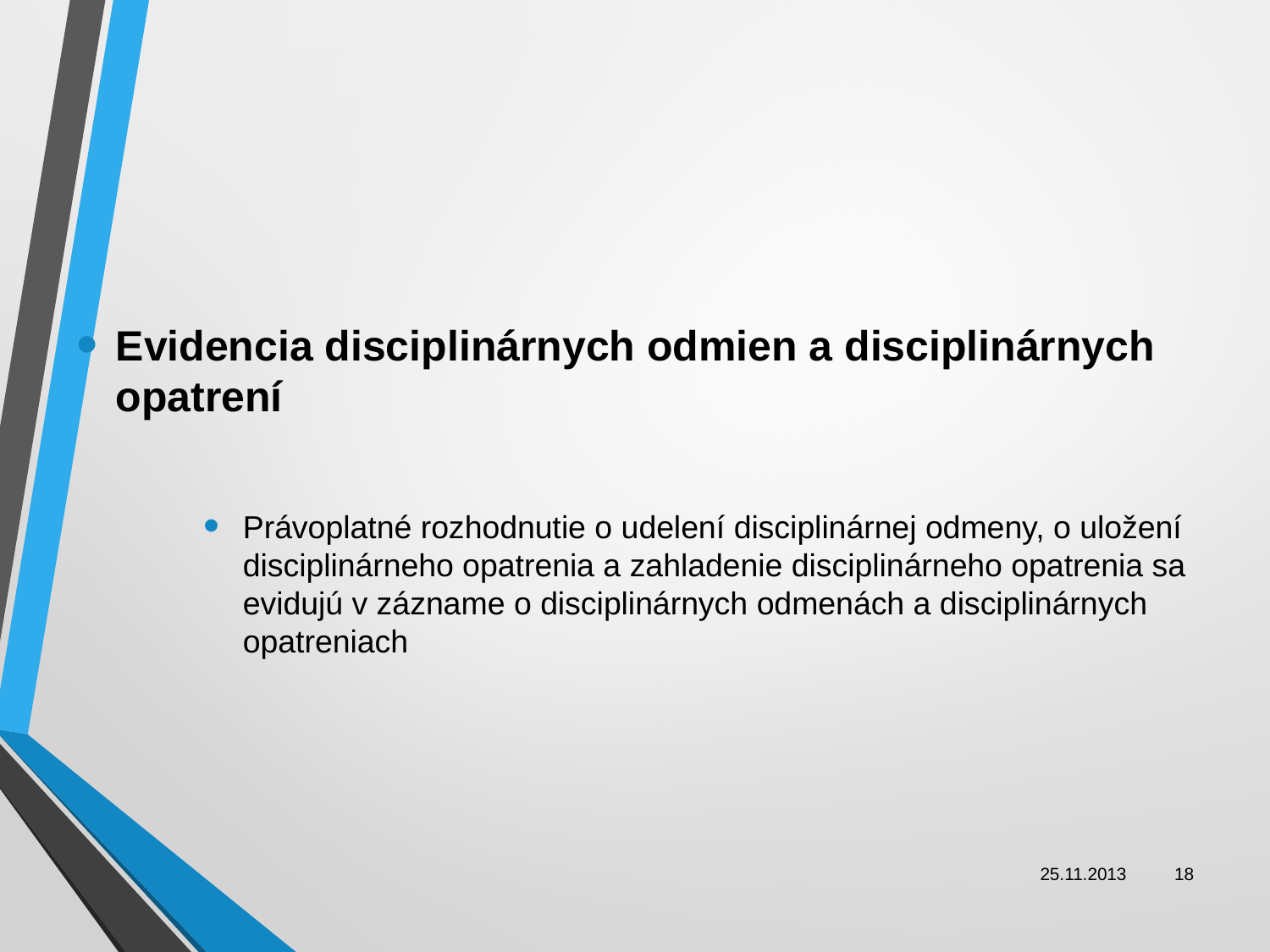

Evidencia disciplinárnych odmien a disciplinárnych opatrení

Právoplatné rozhodnutie o udelení disciplinárnej odmeny, o uložení disciplinárneho opatrenia a zahladenie disciplinárneho opatrenia sa evidujú v zázname o disciplinárnych odmenách a disciplinárnych opatreniach
25.11.2013
18